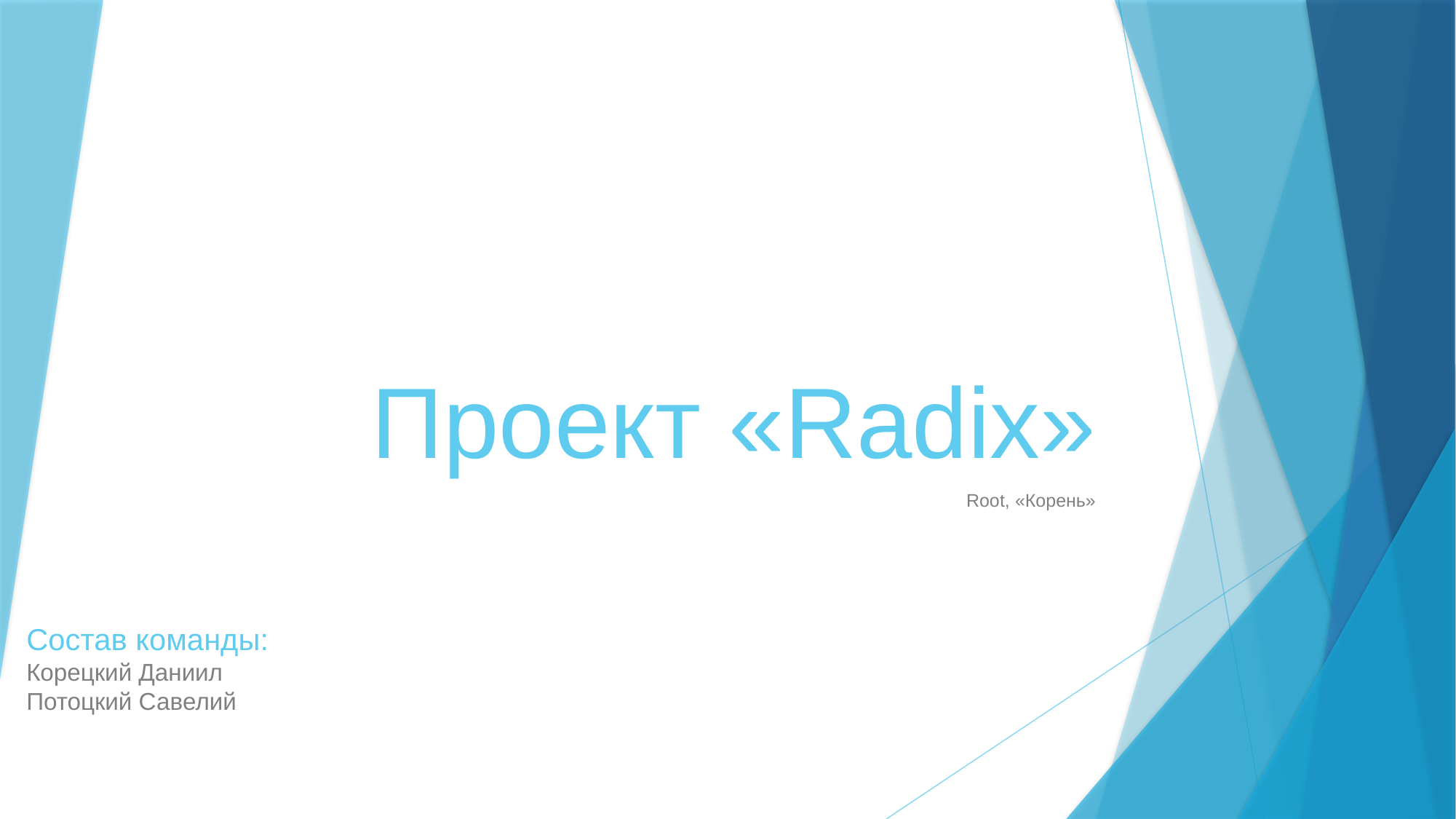

# Проект «Radix»
Root, «Корень»
Состав команды:
Корецкий Даниил
Потоцкий Савелий